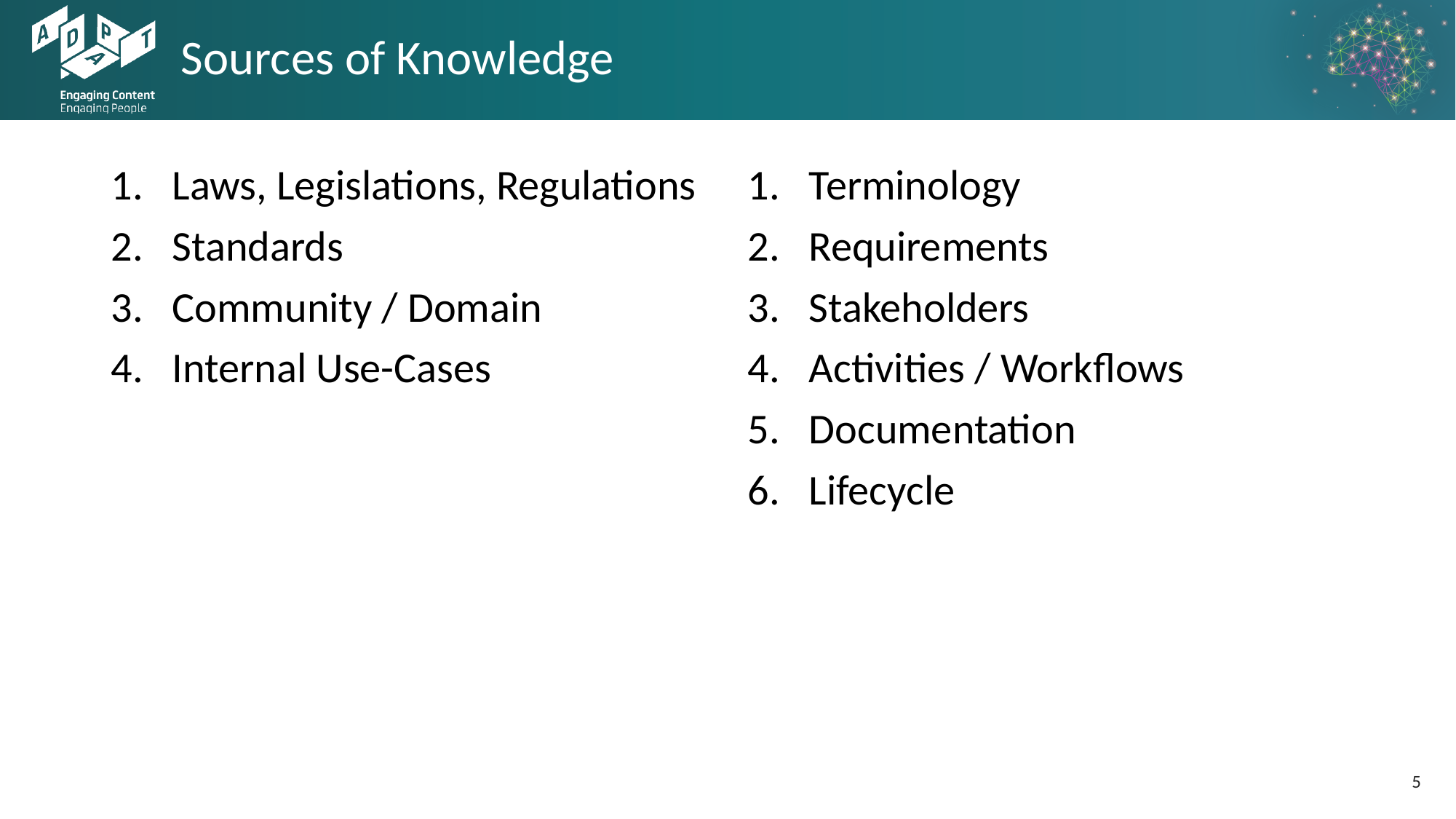

# Sources of Knowledge
Laws, Legislations, Regulations
Standards
Community / Domain
Internal Use-Cases
Terminology
Requirements
Stakeholders
Activities / Workflows
Documentation
Lifecycle

5